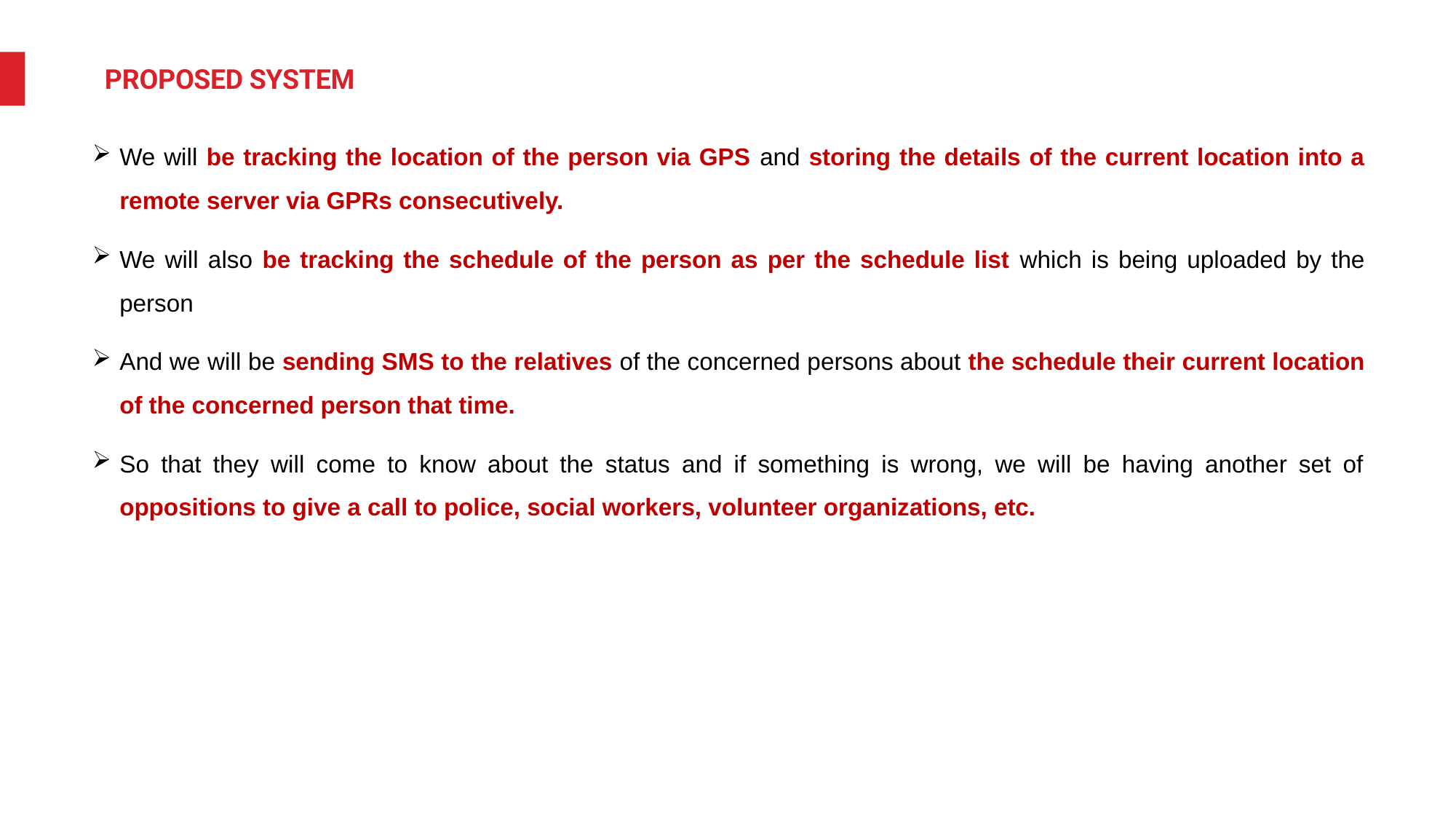

PROPOSED SYSTEM
We will be tracking the location of the person via GPS and storing the details of the current location into a remote server via GPRs consecutively.
We will also be tracking the schedule of the person as per the schedule list which is being uploaded by the person
And we will be sending SMS to the relatives of the concerned persons about the schedule their current location of the concerned person that time.
So that they will come to know about the status and if something is wrong, we will be having another set of oppositions to give a call to police, social workers, volunteer organizations, etc.